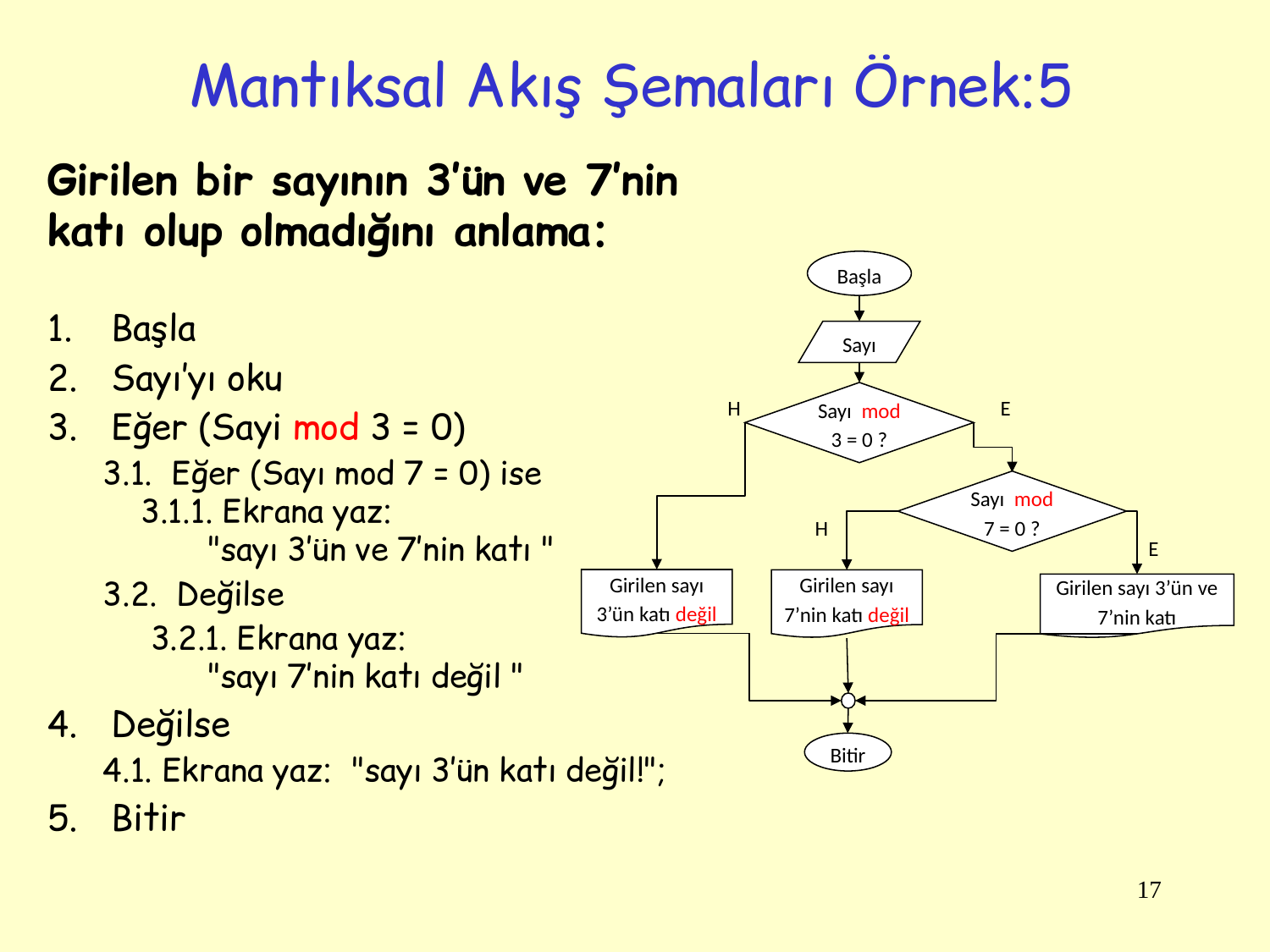

# Mantıksal Akış Şemaları Örnek:5
Girilen bir sayının 3’ün ve 7’nin katı olup olmadığını anlama:

Başla
Sayı’yı oku
Eğer (Sayi mod 3 = 0)
3.1.  Eğer (Sayı mod 7 = 0) ise
    3.1.1. Ekrana yaz:
           "sayı 3’ün ve 7’nin katı "
3.2.  Değilse
     3.2.1. Ekrana yaz:
           "sayı 7’nin katı değil "
Değilse
4.1. Ekrana yaz:  "sayı 3’ün katı değil!";
Bitir
Başla
Sayı
Sayı  mod 3 = 0 ?
Girilen sayı 3’ün katı değil
Girilen sayı 3’ün ve 7’nin katı

Bitir
H
E
Sayı  mod 7 = 0 ?
H
E
Girilen sayı 7’nin katı değil
17